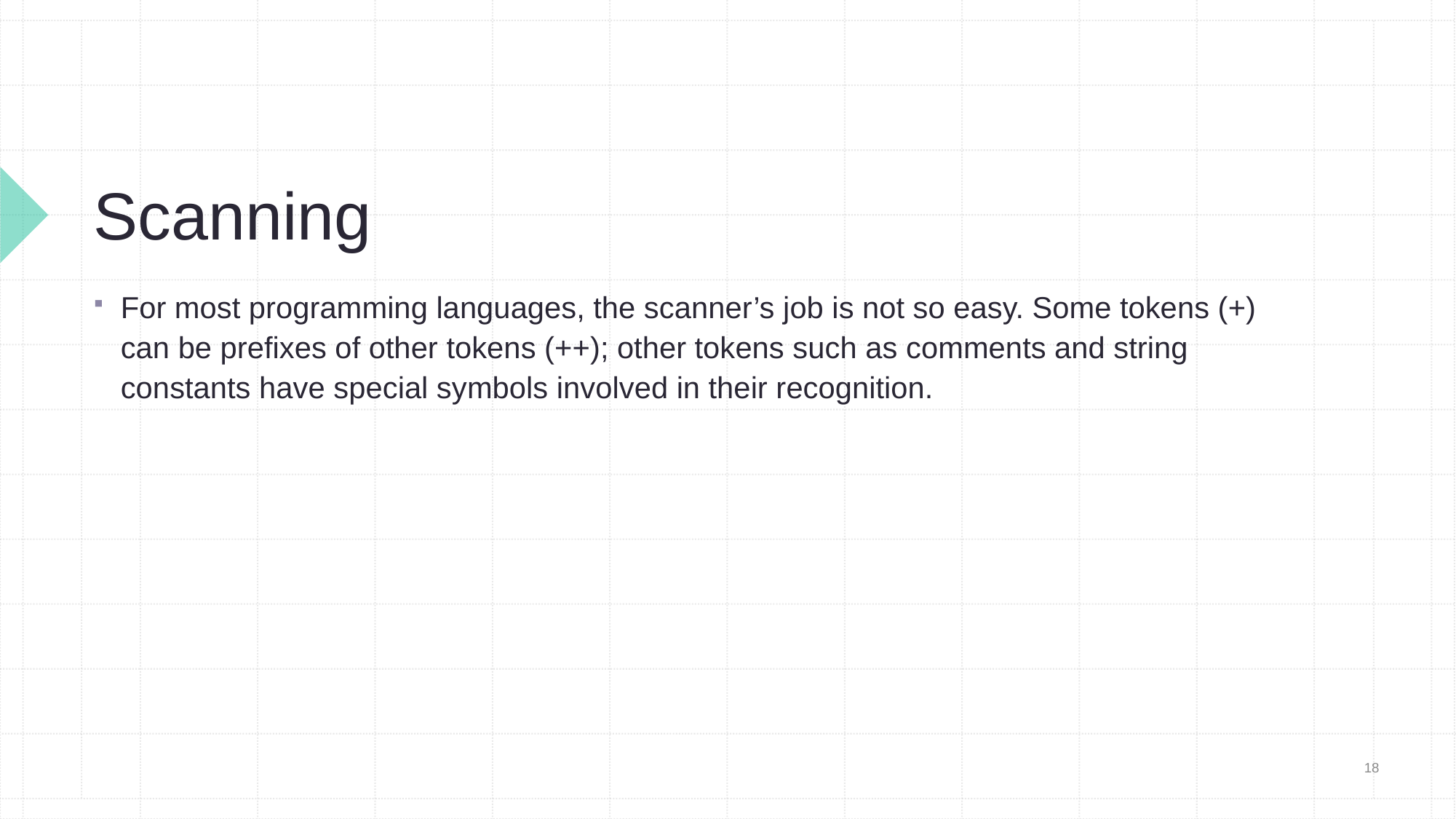

# Scanning
For most programming languages, the scanner’s job is not so easy. Some tokens (+) can be prefixes of other tokens (++); other tokens such as comments and string constants have special symbols involved in their recognition.

18